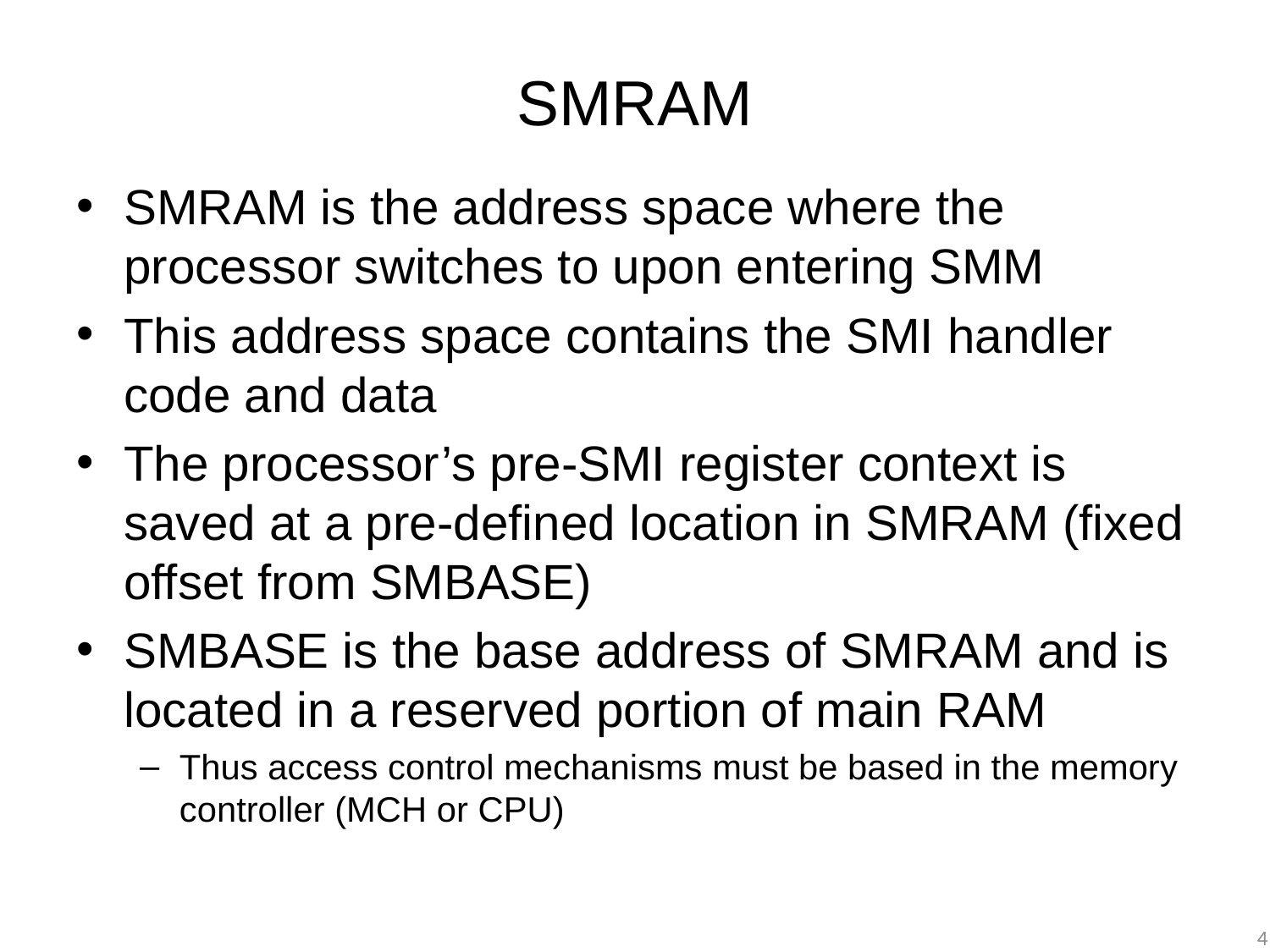

# SMRAM
SMRAM is the address space where the processor switches to upon entering SMM
This address space contains the SMI handler code and data
The processor’s pre-SMI register context is saved at a pre-defined location in SMRAM (fixed offset from SMBASE)
SMBASE is the base address of SMRAM and is located in a reserved portion of main RAM
Thus access control mechanisms must be based in the memory controller (MCH or CPU)
4